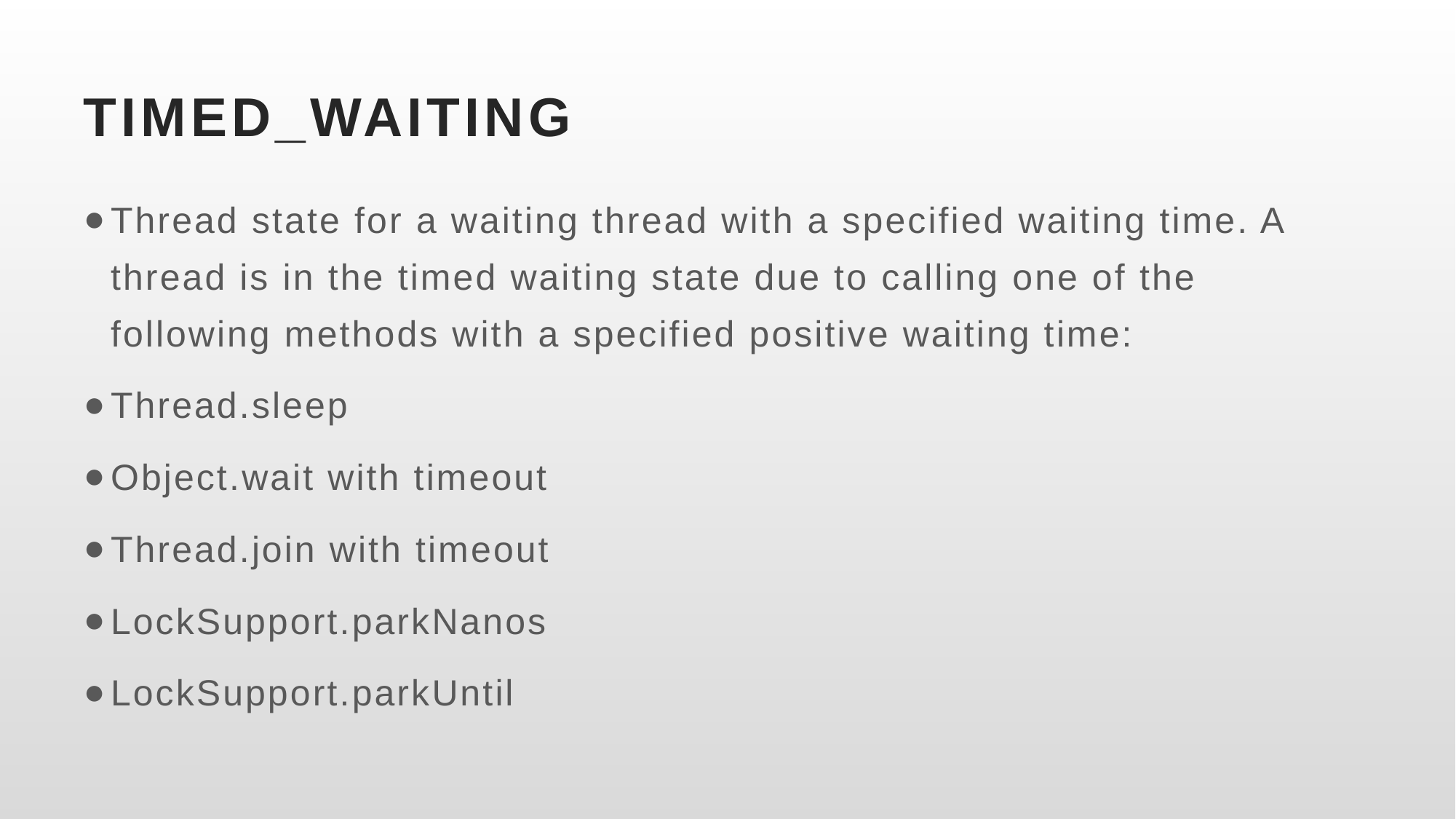

# TIMED_WAITING
Thread state for a waiting thread with a specified waiting time. A thread is in the timed waiting state due to calling one of the following methods with a specified positive waiting time:
Thread.sleep
Object.wait with timeout
Thread.join with timeout
LockSupport.parkNanos
LockSupport.parkUntil